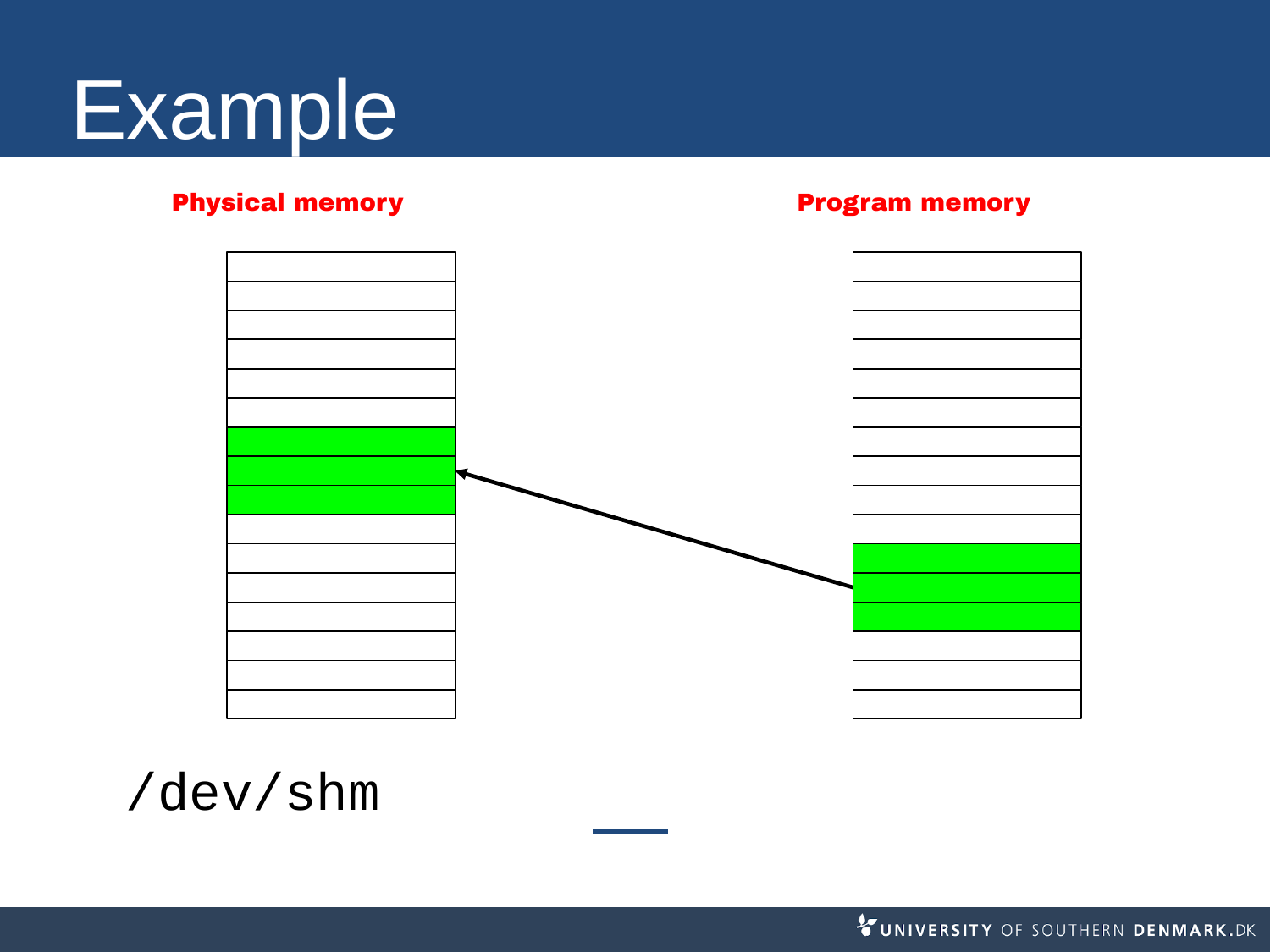

# Example
Program memory
Physical memory

/dev/shm